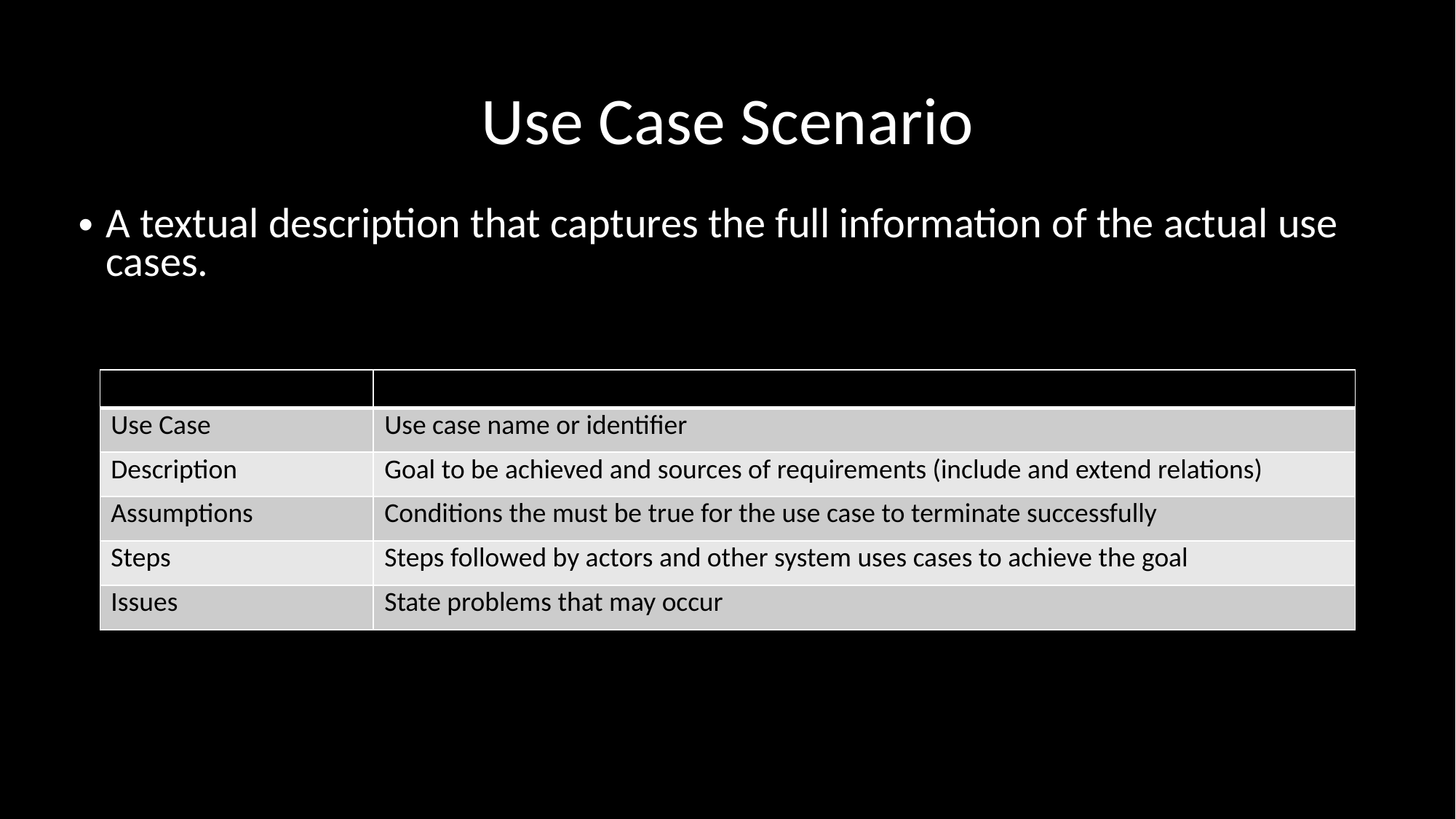

# Use Case Scenario
A textual description that captures the full information of the actual use cases.
|  |  |
| --- | --- |
| Use Case | Use case name or identifier |
| Description | Goal to be achieved and sources of requirements (include and extend relations) |
| Assumptions | Conditions the must be true for the use case to terminate successfully |
| Steps | Steps followed by actors and other system uses cases to achieve the goal |
| Issues | State problems that may occur |